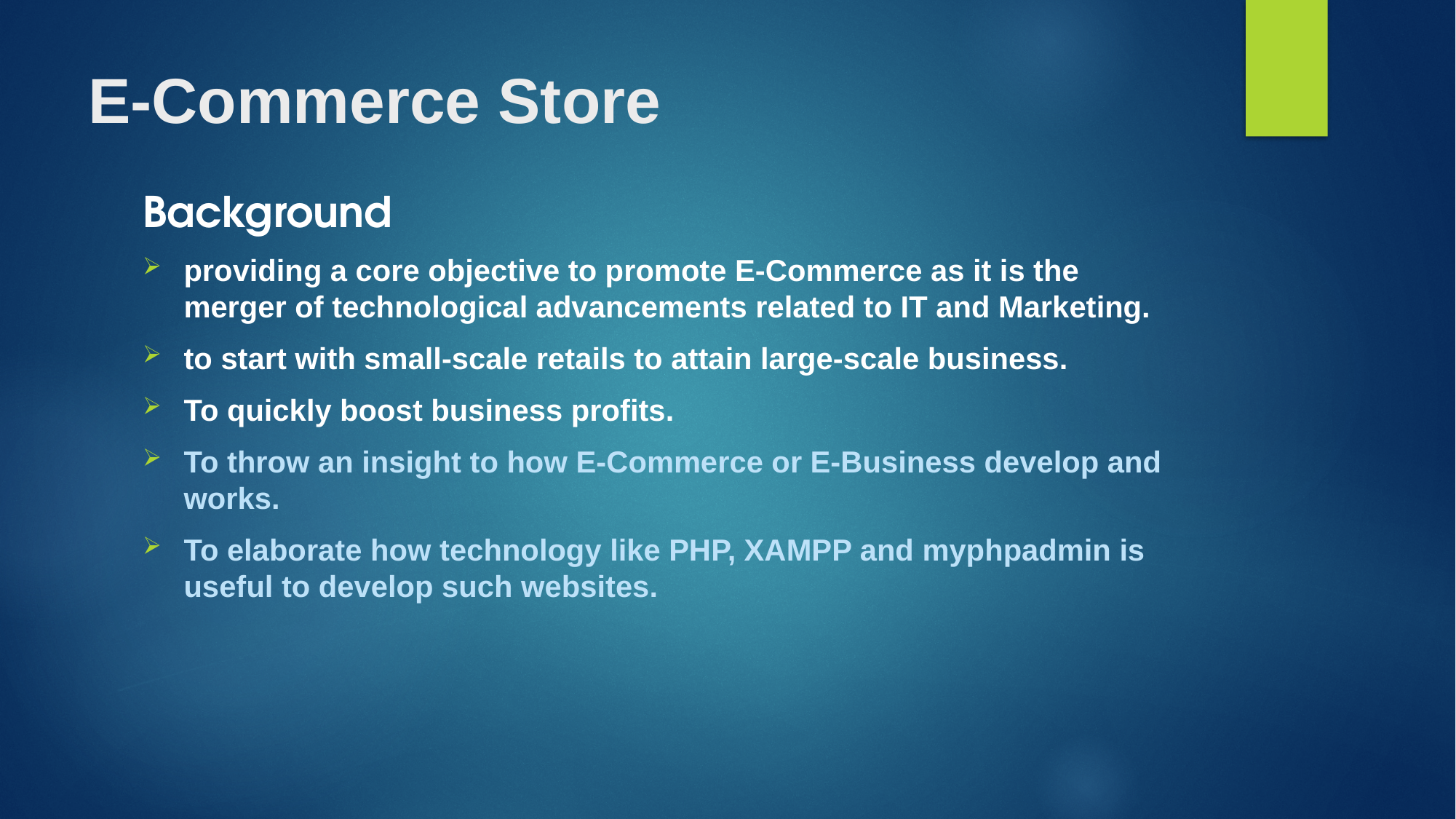

# E-Commerce Store
Background
providing a core objective to promote E-Commerce as it is the merger of technological advancements related to IT and Marketing.
to start with small-scale retails to attain large-scale business.
To quickly boost business profits.
To throw an insight to how E-Commerce or E-Business develop and works.
To elaborate how technology like PHP, XAMPP and myphpadmin is useful to develop such websites.